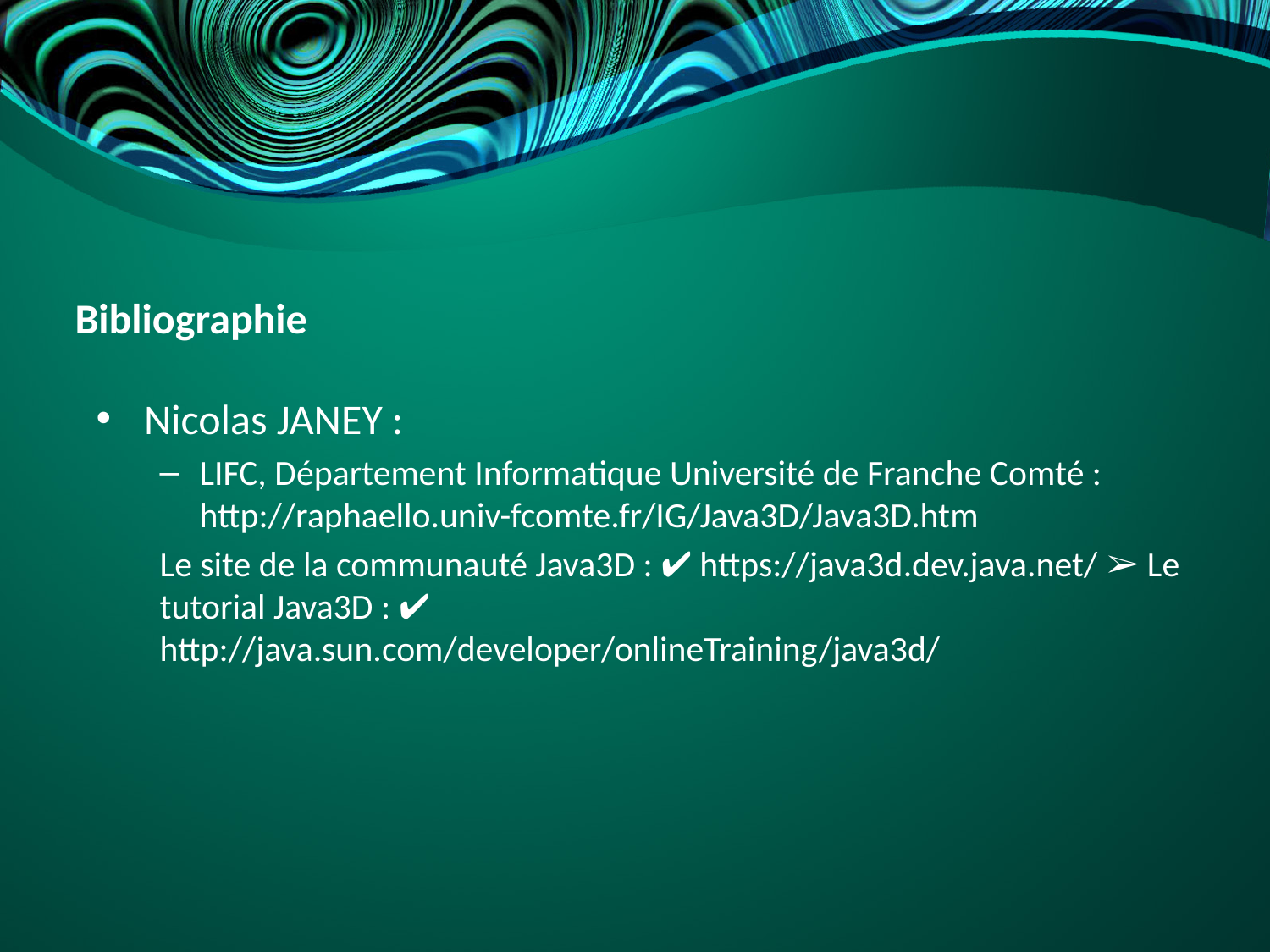

#
Bibliographie
Nicolas JANEY :
LIFC, Département Informatique Université de Franche Comté : http://raphaello.univ-fcomte.fr/IG/Java3D/Java3D.htm
Le site de la communauté Java3D : ✔ https://java3d.dev.java.net/ ➢ Le tutorial Java3D : ✔ http://java.sun.com/developer/onlineTraining/java3d/